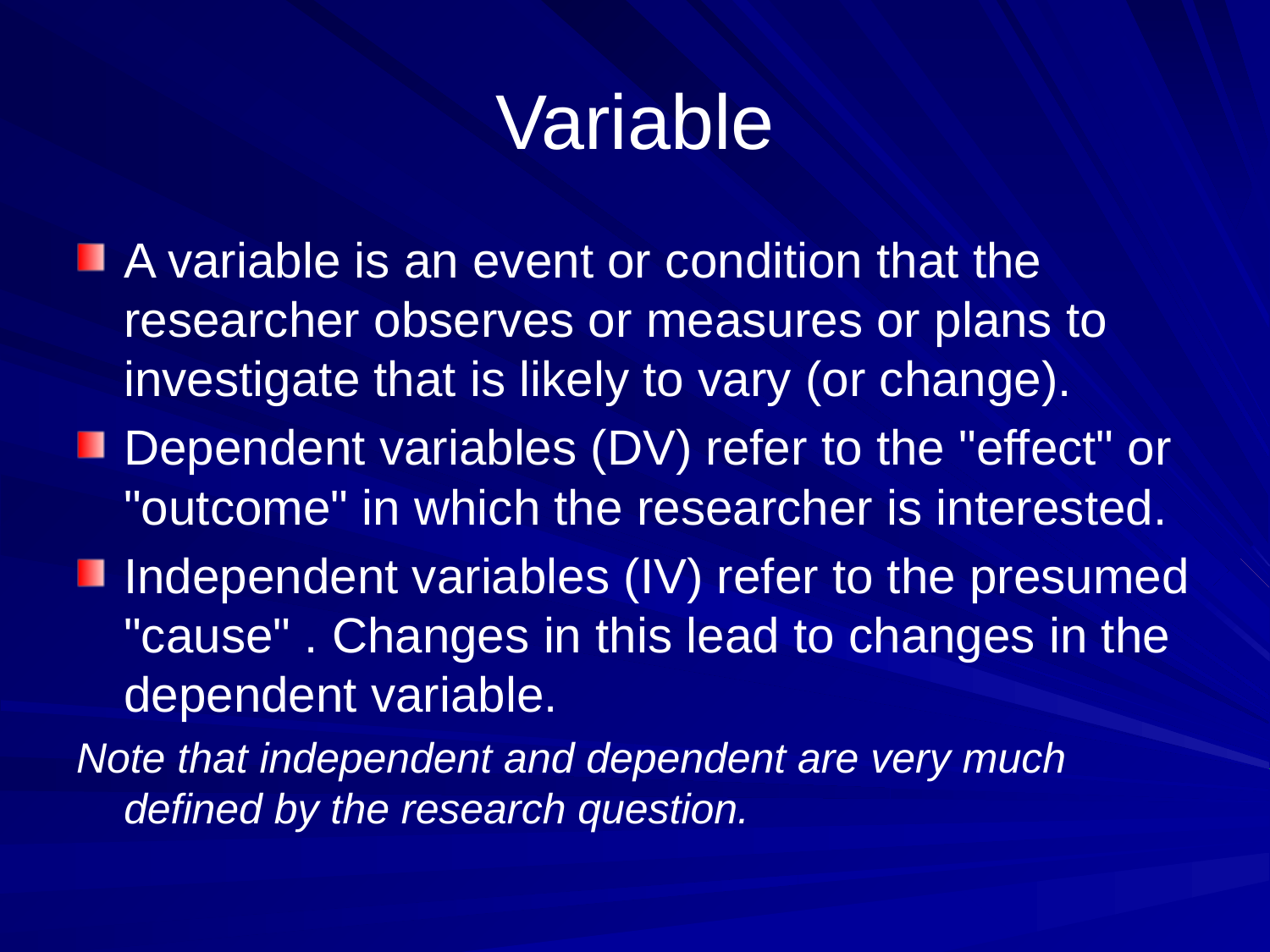

# Variable
A variable is an event or condition that the researcher observes or measures or plans to investigate that is likely to vary (or change).
Dependent variables (DV) refer to the "effect" or "outcome" in which the researcher is interested.
Independent variables (IV) refer to the presumed "cause" . Changes in this lead to changes in the dependent variable.
Note that independent and dependent are very much defined by the research question.